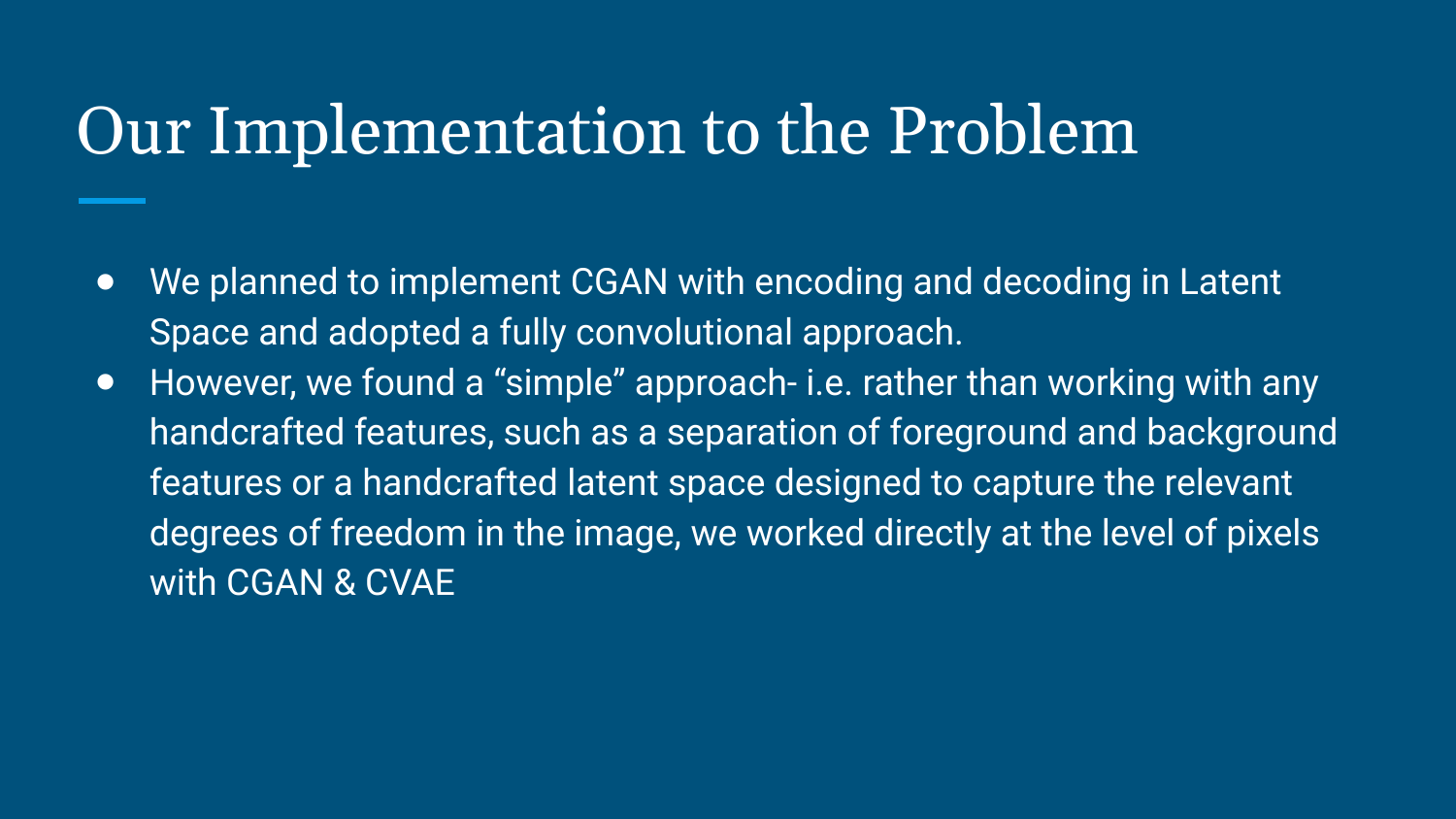

# Our Implementation to the Problem
We planned to implement CGAN with encoding and decoding in Latent Space and adopted a fully convolutional approach.
However, we found a “simple” approach- i.e. rather than working with any handcrafted features, such as a separation of foreground and background features or a handcrafted latent space designed to capture the relevant degrees of freedom in the image, we worked directly at the level of pixels with CGAN & CVAE